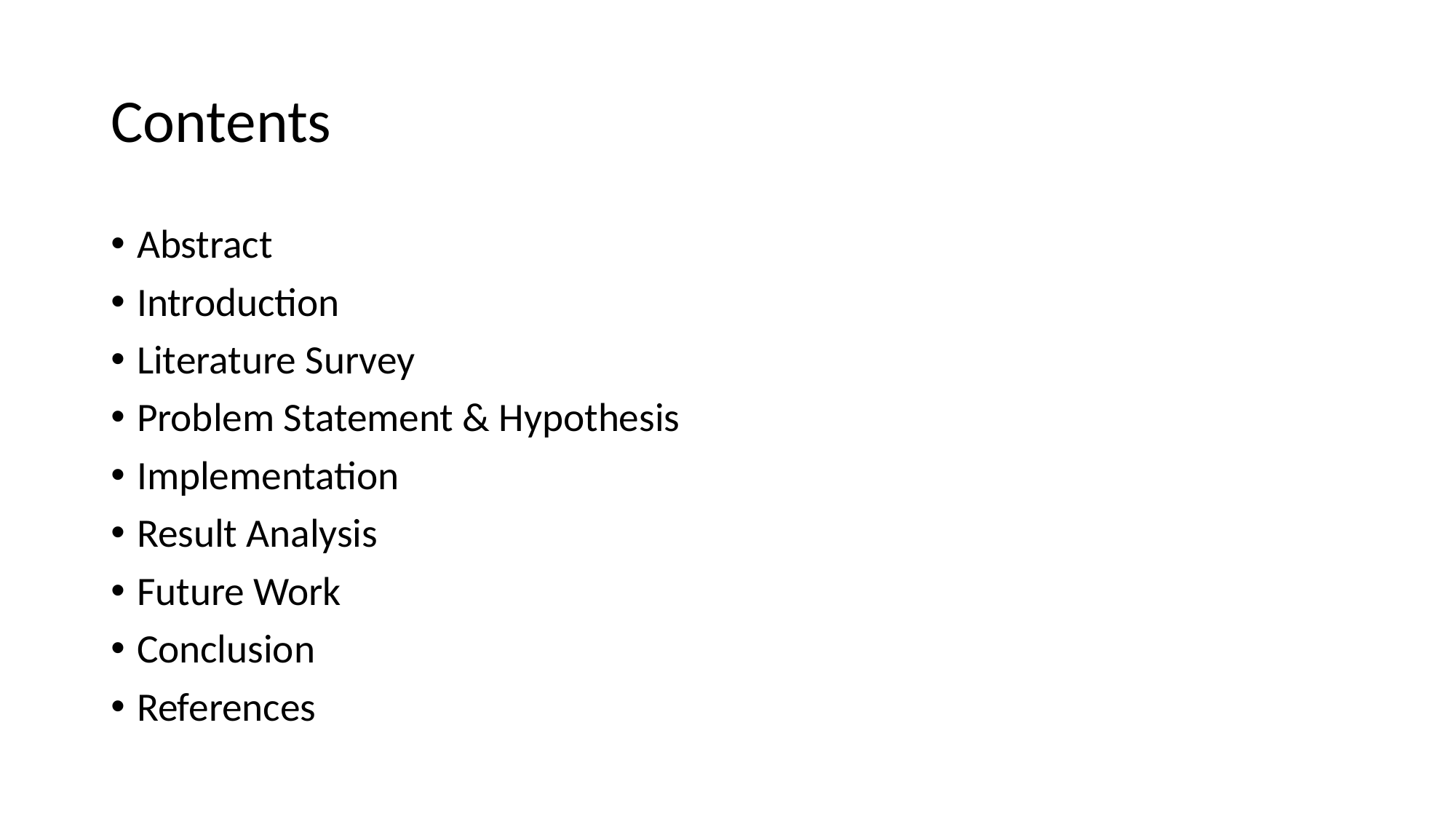

# Contents
Abstract
Introduction
Literature Survey
Problem Statement & Hypothesis
Implementation
Result Analysis
Future Work
Conclusion
References